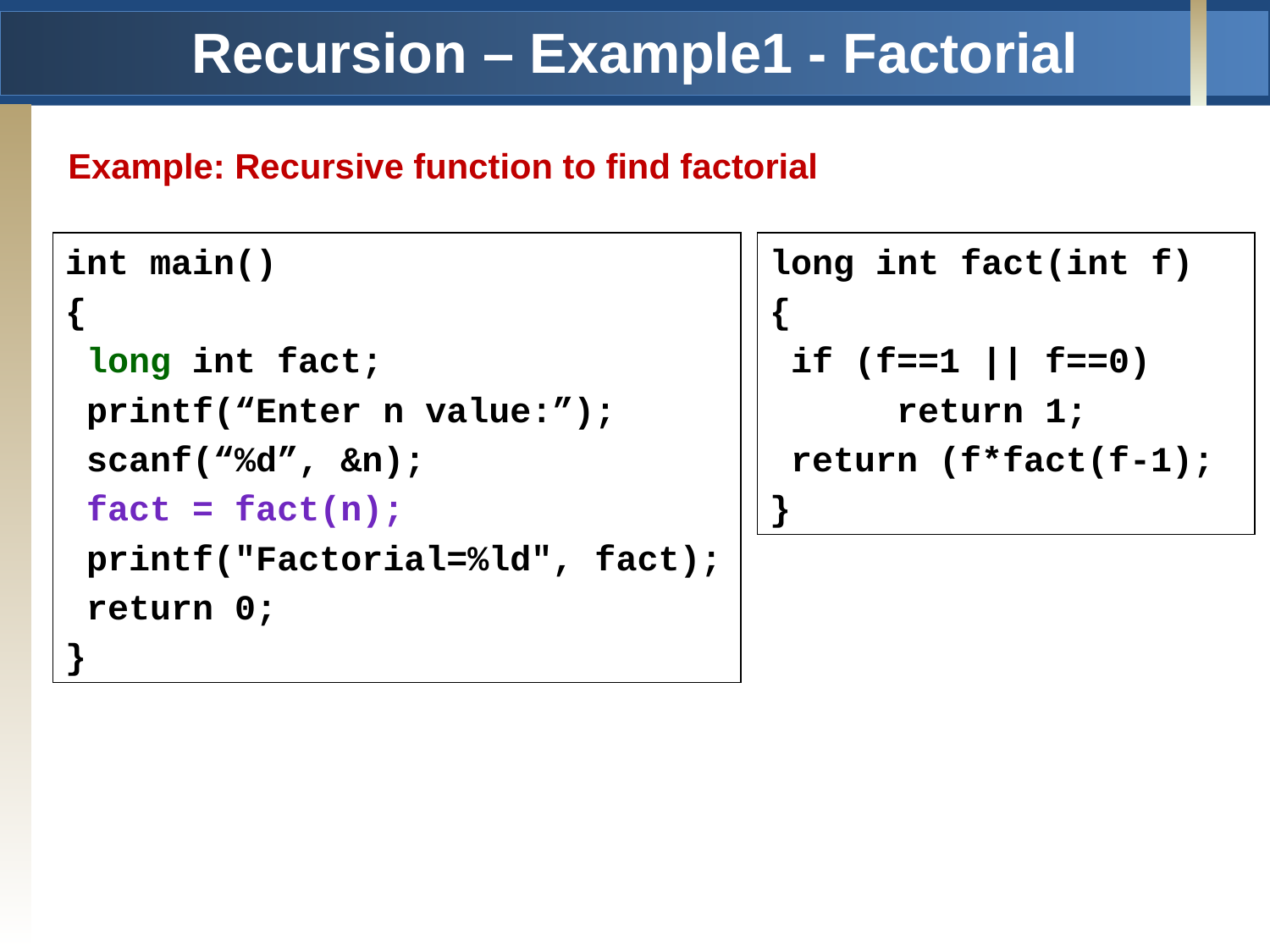

# Recursion – Example1 - Factorial
Example: Recursive function to find factorial
int main()
{
 long int fact;
 printf(“Enter n value:”);
 scanf(“%d”, &n);
 fact = fact(n);
 printf("Factorial=%ld", fact);
 return 0;
}
long int fact(int f)
{
 if (f==1 || f==0)
	return 1;
 return (f*fact(f-1);
}